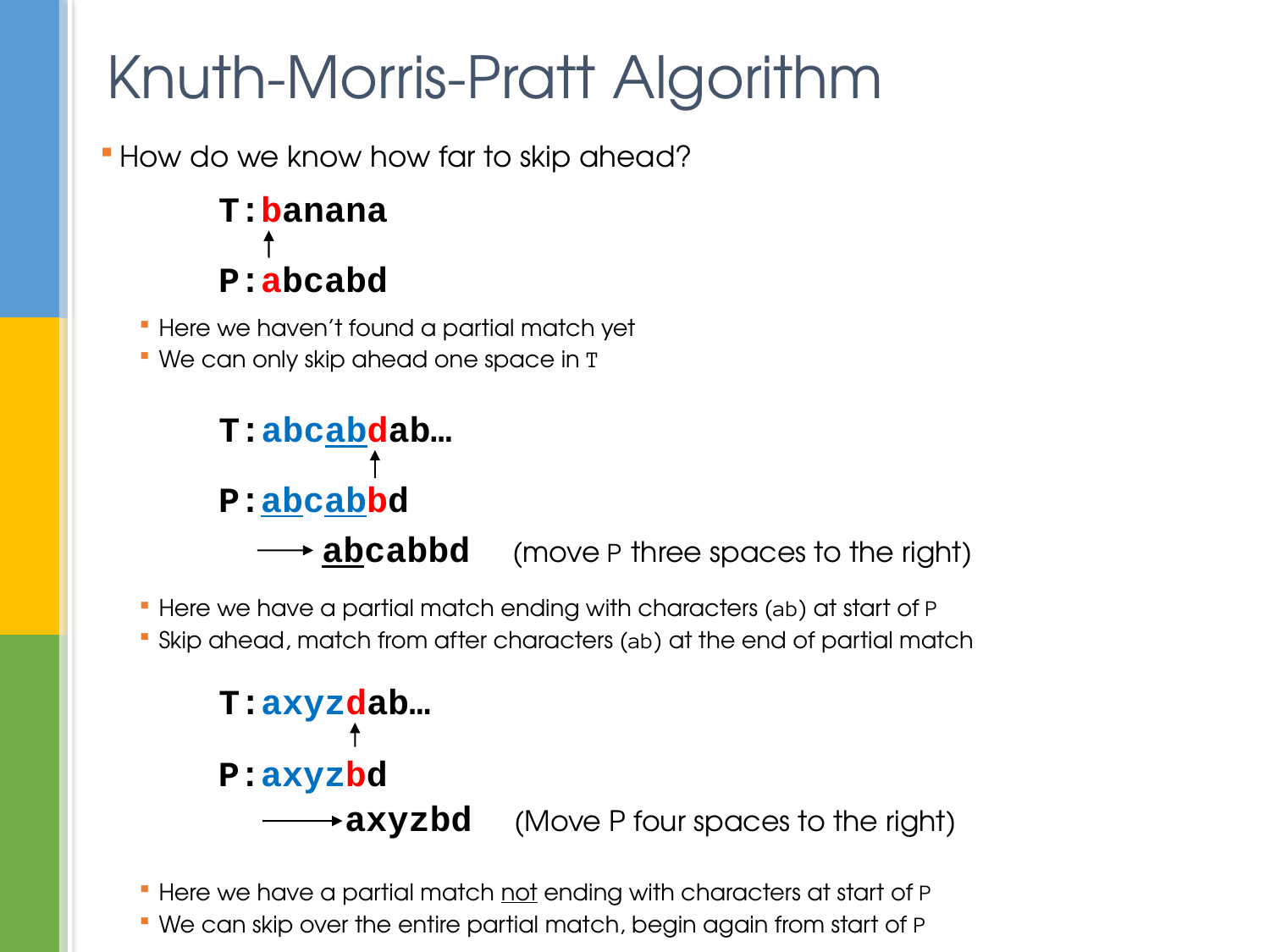

# Knuth-Morris-Pratt Algorithm
How do we know how far to skip ahead?

Here we haven’t found a partial match yet
We can only skip ahead one space in T

Here we have a partial match ending with characters (ab) at start of P
Skip ahead, match from after characters (ab) at the end of partial match

Here we have a partial match not ending with characters at start of P
We can skip over the entire partial match, begin again from start of P
T:banana

P:abcabd
T:abcabdab…

P:abcabbd
abcabbd  (move P three spaces to the right)

T:axyzdab…

P:axyzbd
axyzbd  (Move P four spaces to the right)